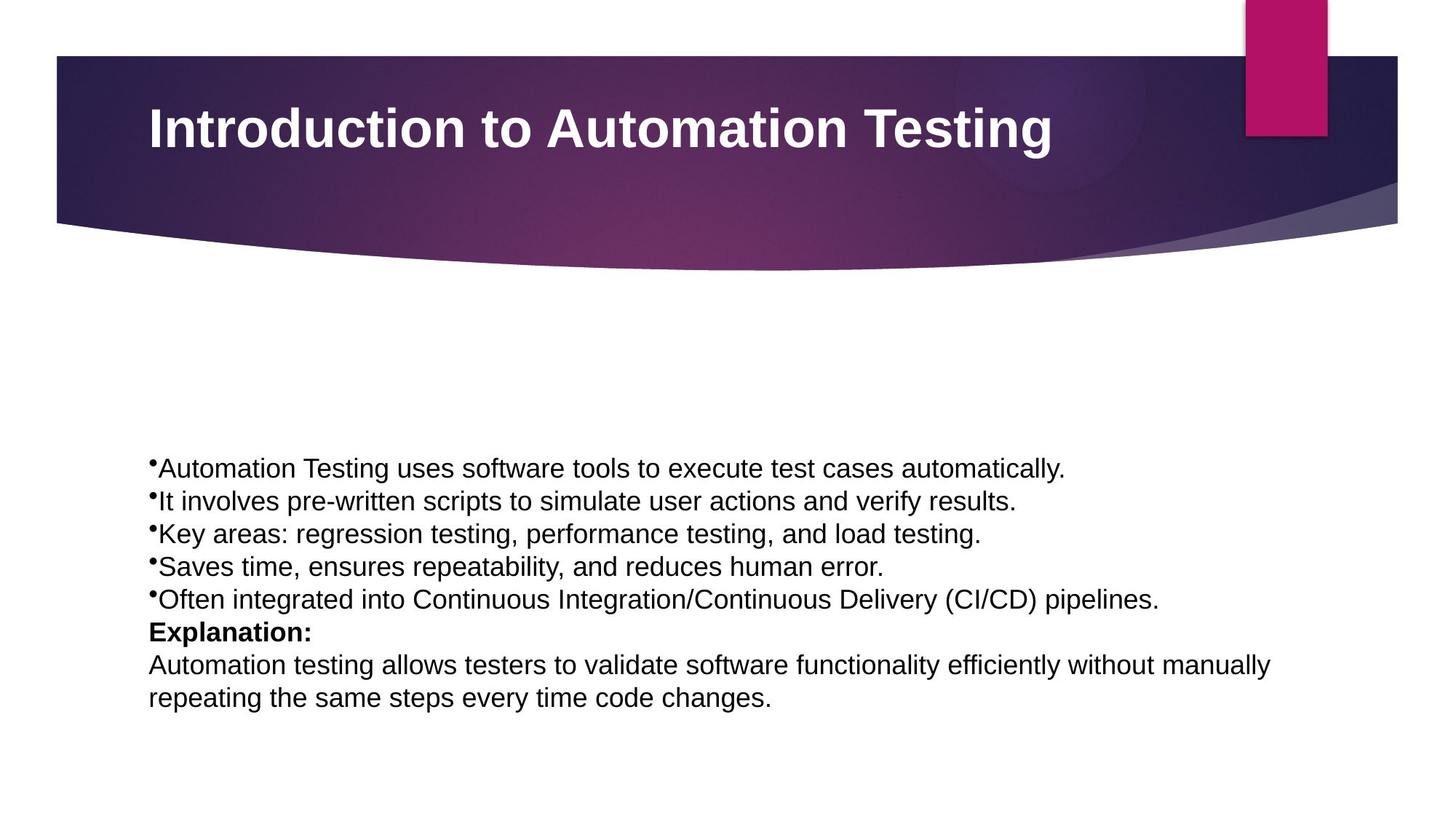

# Introduction to Automation Testing

Automation Testing uses software tools to execute test cases automatically.
It involves pre-written scripts to simulate user actions and verify results.
Key areas: regression testing, performance testing, and load testing.
Saves time, ensures repeatability, and reduces human error.
Often integrated into Continuous Integration/Continuous Delivery (CI/CD) pipelines.
Explanation:
Automation testing allows testers to validate software functionality efficiently without manually repeating the same steps every time code changes.